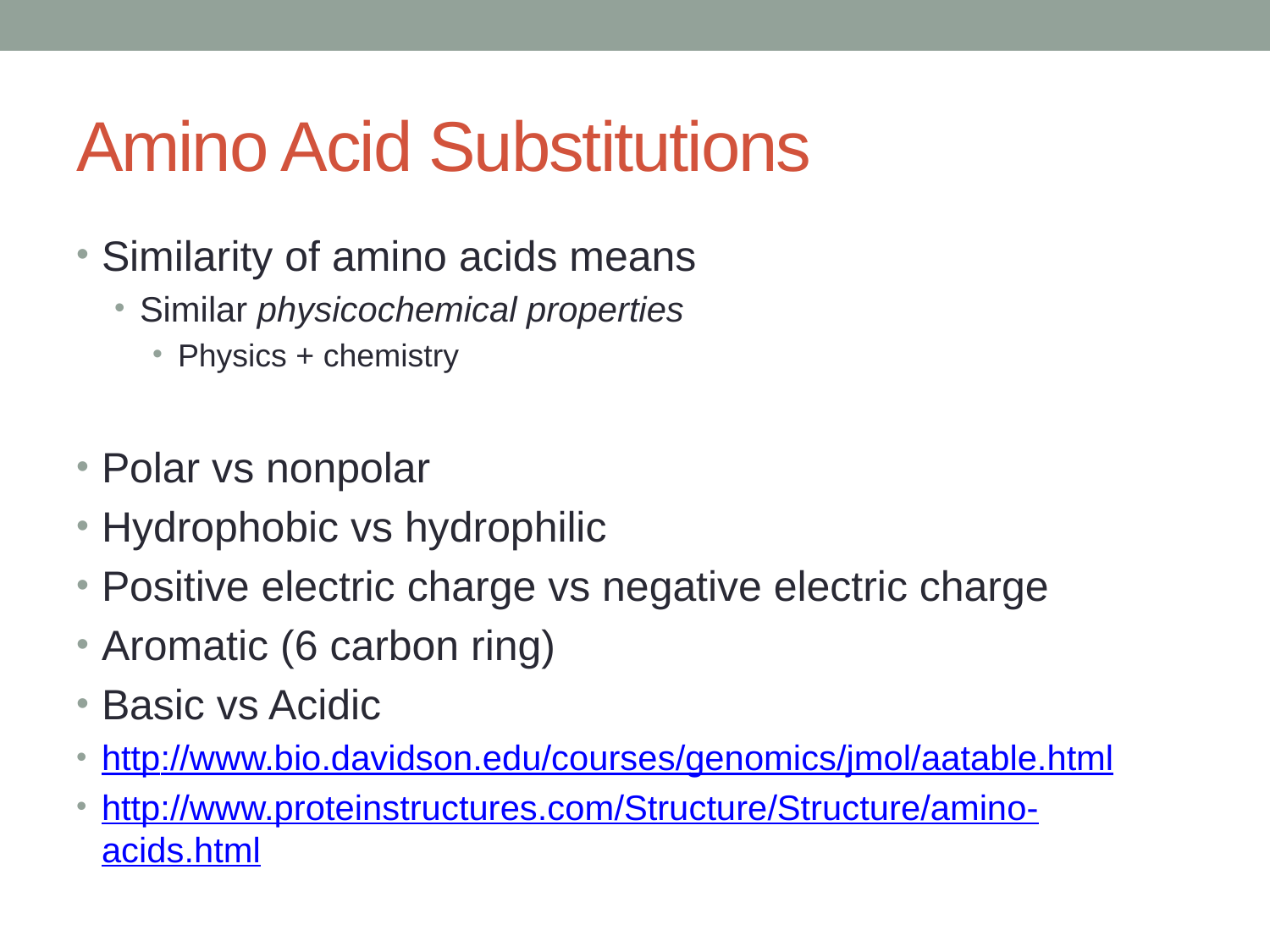

# Amino Acid Substitutions
Similarity of amino acids means
Similar physicochemical properties
Physics + chemistry

Polar vs nonpolar
Hydrophobic vs hydrophilic
Positive electric charge vs negative electric charge
Aromatic (6 carbon ring)
Basic vs Acidic
http://www.bio.davidson.edu/courses/genomics/jmol/aatable.html
http://www.proteinstructures.com/Structure/Structure/amino-acids.html